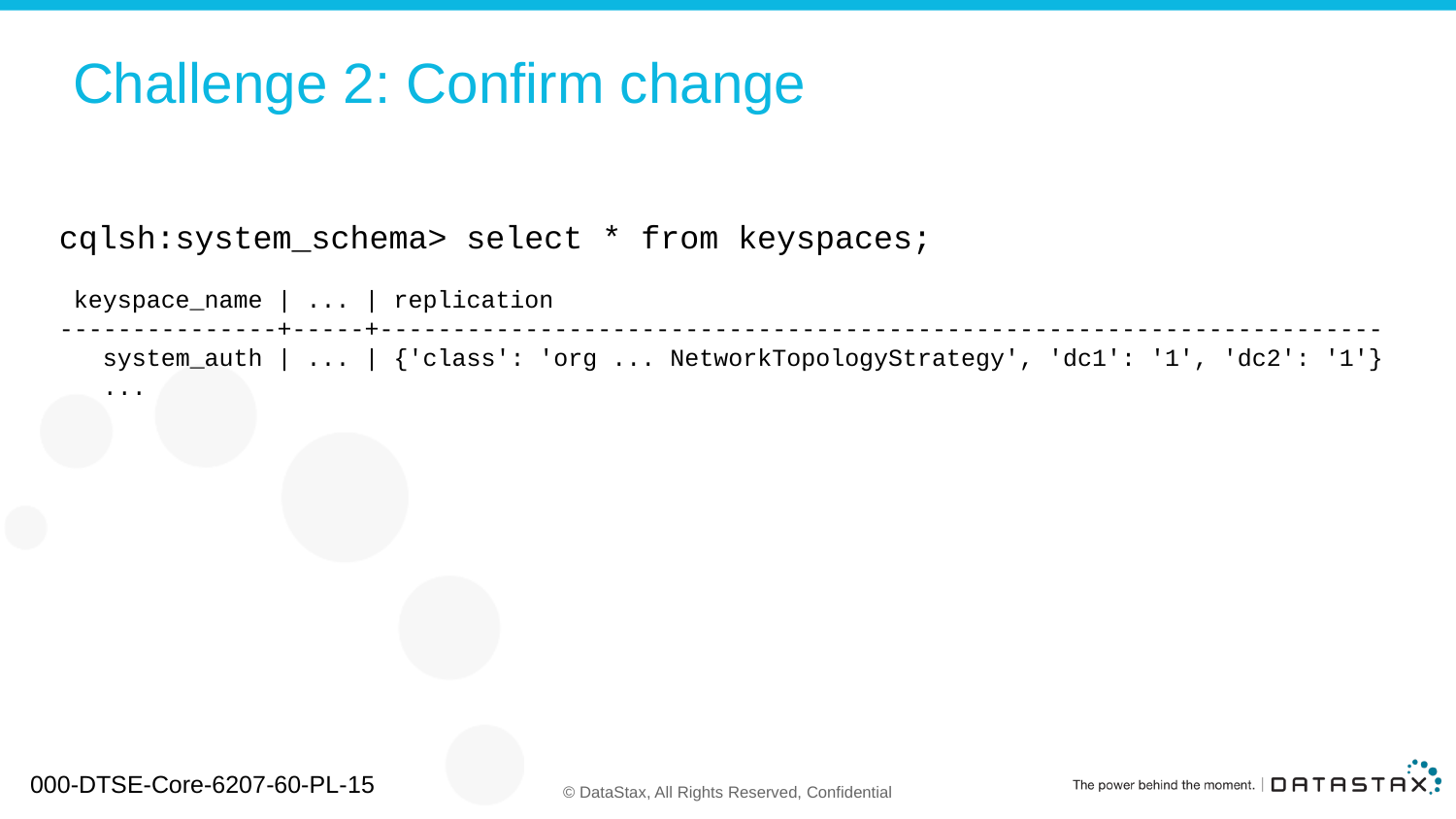

# Challenge 2: Confirm change
cqlsh:system_schema> select * from keyspaces;

 keyspace_name | ... | replication
---------------+-----+---------------------------------------------------------------------
   system_auth | ... | {'class': 'org ... NetworkTopologyStrategy', 'dc1': '1', 'dc2': '1'}
   ...
000-DTSE-Core-6207-60-PL-15